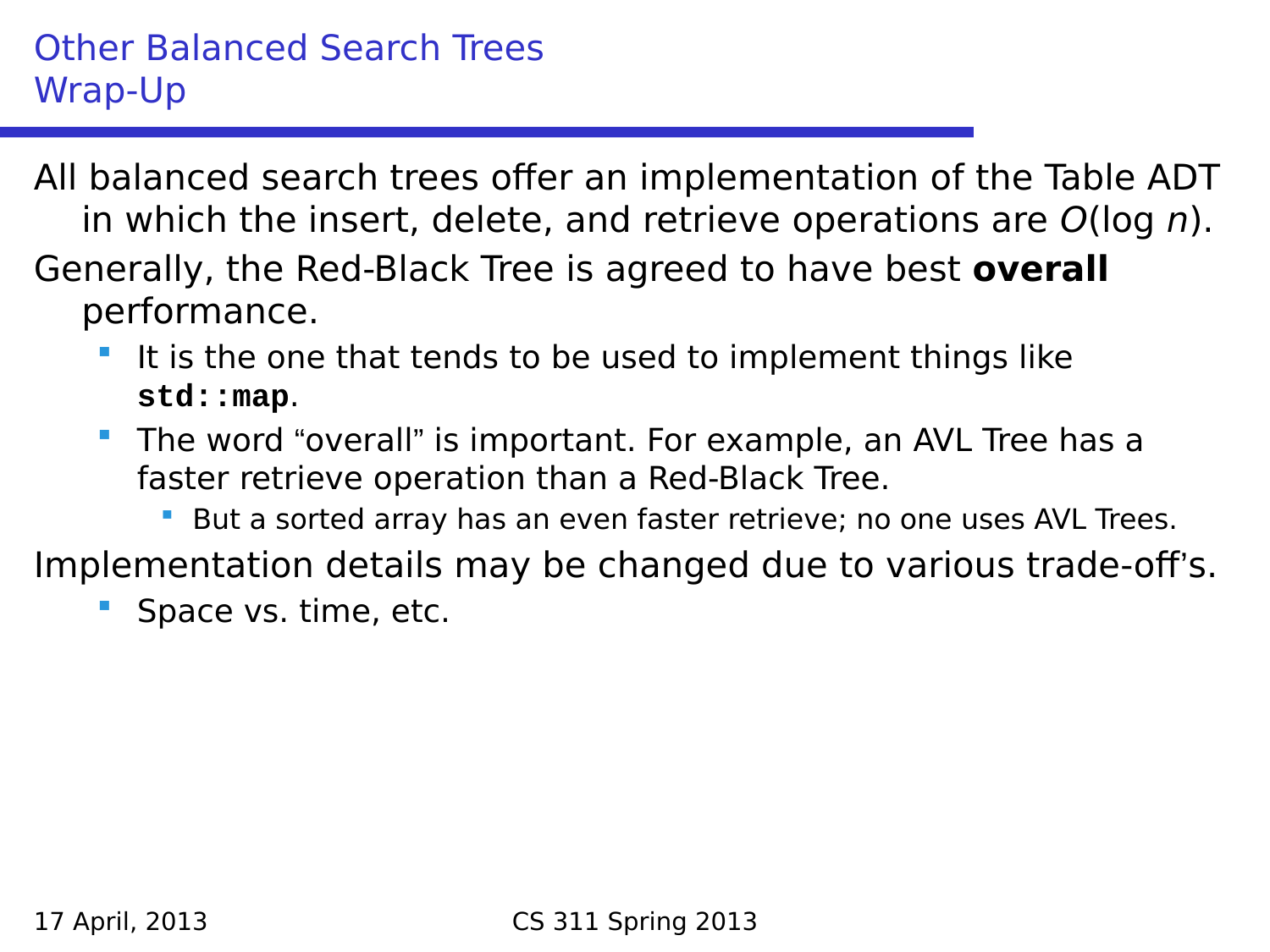

# Other Balanced Search Trees Wrap-Up
All balanced search trees offer an implementation of the Table ADT in which the insert, delete, and retrieve operations are O(log n).
Generally, the Red-Black Tree is agreed to have best overall performance.
It is the one that tends to be used to implement things like std::map.
The word “overall” is important. For example, an AVL Tree has a faster retrieve operation than a Red-Black Tree.
But a sorted array has an even faster retrieve; no one uses AVL Trees.
Implementation details may be changed due to various trade-off’s.
Space vs. time, etc.
17 April, 2013
CS 311 Spring 2013